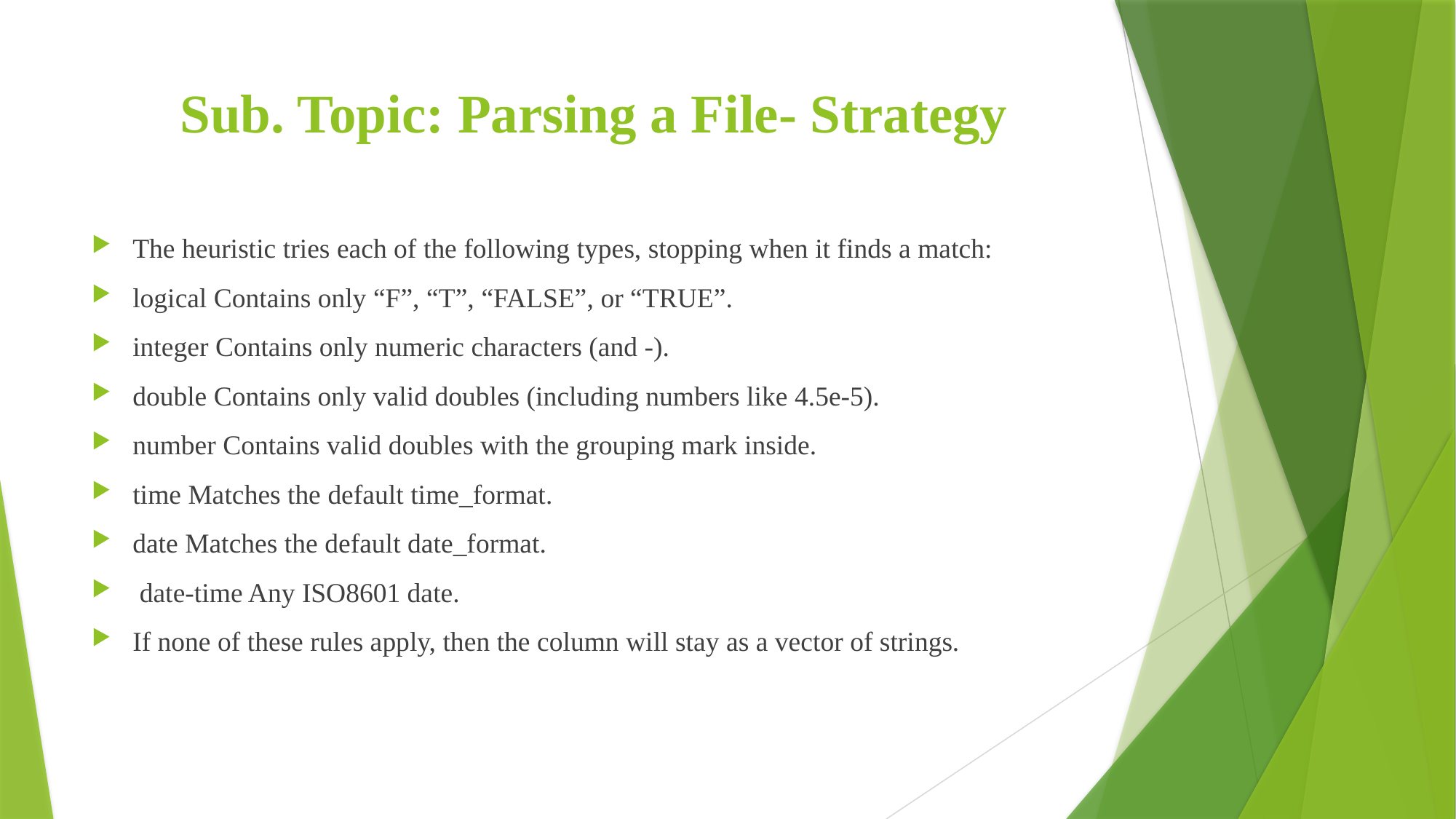

# Sub. Topic: Parsing a File- Strategy
The heuristic tries each of the following types, stopping when it finds a match:
logical Contains only “F”, “T”, “FALSE”, or “TRUE”.
integer Contains only numeric characters (and -).
double Contains only valid doubles (including numbers like 4.5e-5).
number Contains valid doubles with the grouping mark inside.
time Matches the default time_format.
date Matches the default date_format.
 date-time Any ISO8601 date.
If none of these rules apply, then the column will stay as a vector of strings.